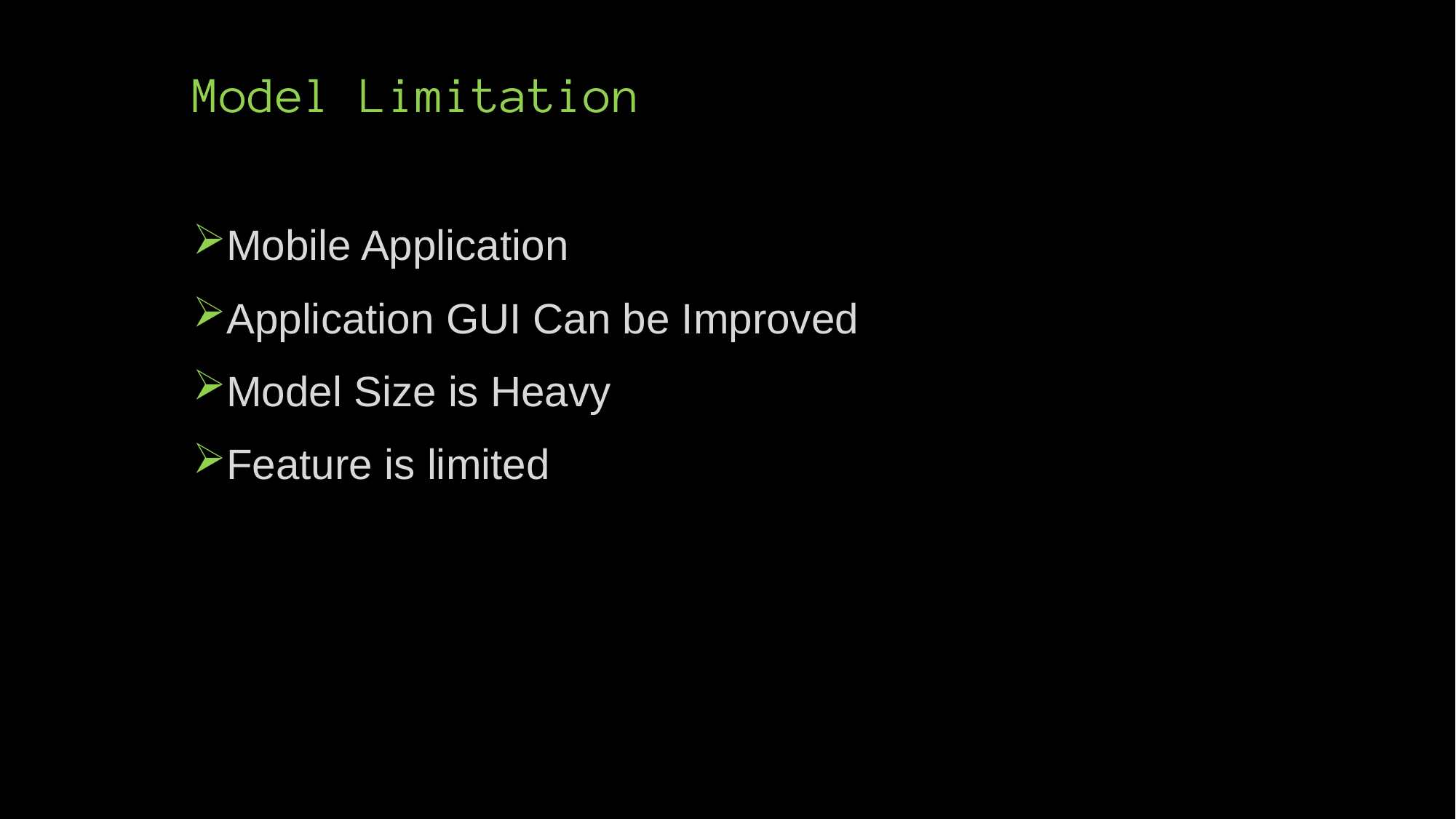

# Model Limitation
Mobile Application
Application GUI Can be Improved
Model Size is Heavy
Feature is limited